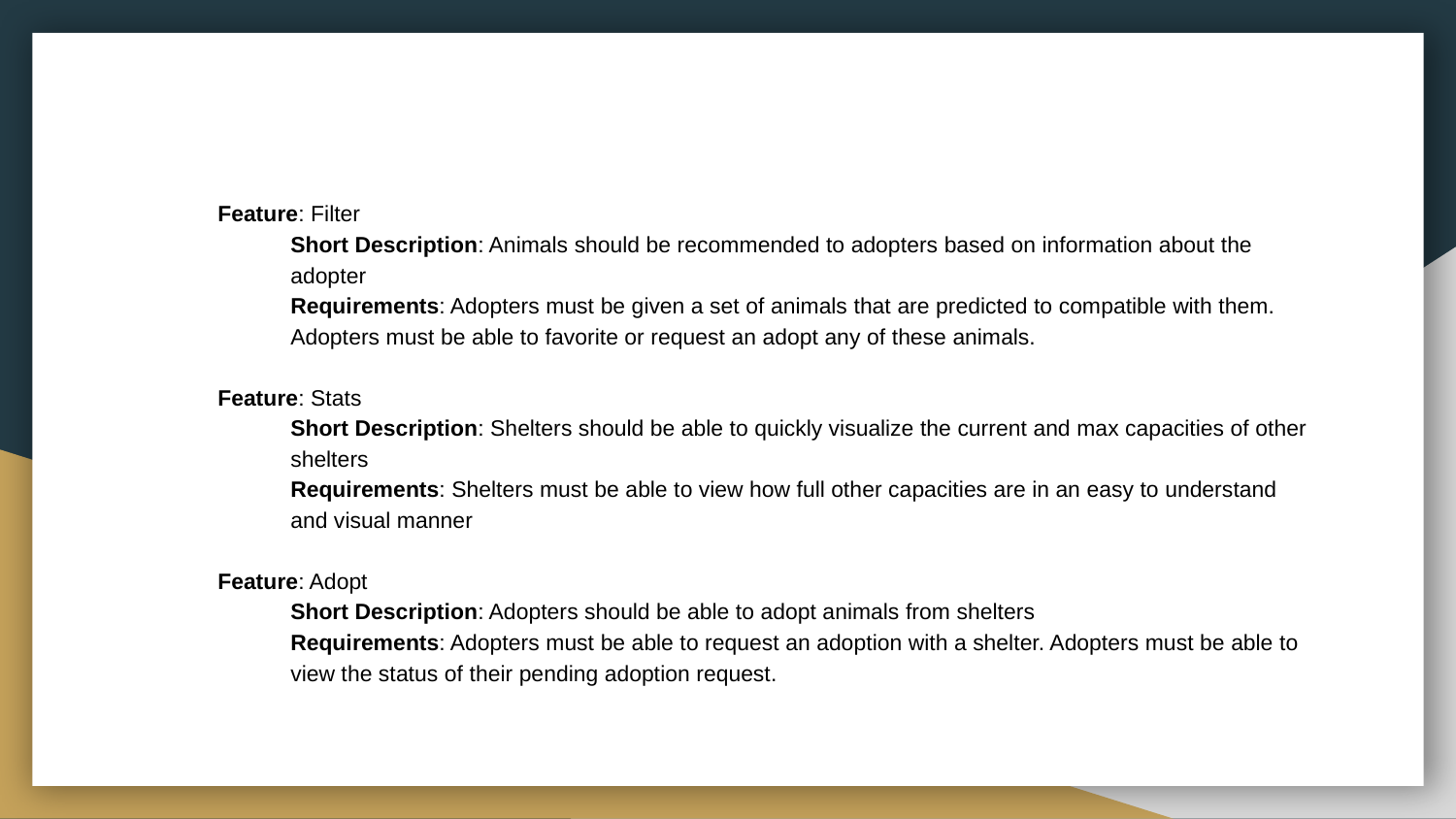

Feature: Filter
Short Description: Animals should be recommended to adopters based on information about the adopter
Requirements: Adopters must be given a set of animals that are predicted to compatible with them. Adopters must be able to favorite or request an adopt any of these animals.

Feature: Stats
Short Description: Shelters should be able to quickly visualize the current and max capacities of other shelters
Requirements: Shelters must be able to view how full other capacities are in an easy to understand and visual manner

Feature: Adopt
Short Description: Adopters should be able to adopt animals from shelters
Requirements: Adopters must be able to request an adoption with a shelter. Adopters must be able to view the status of their pending adoption request.